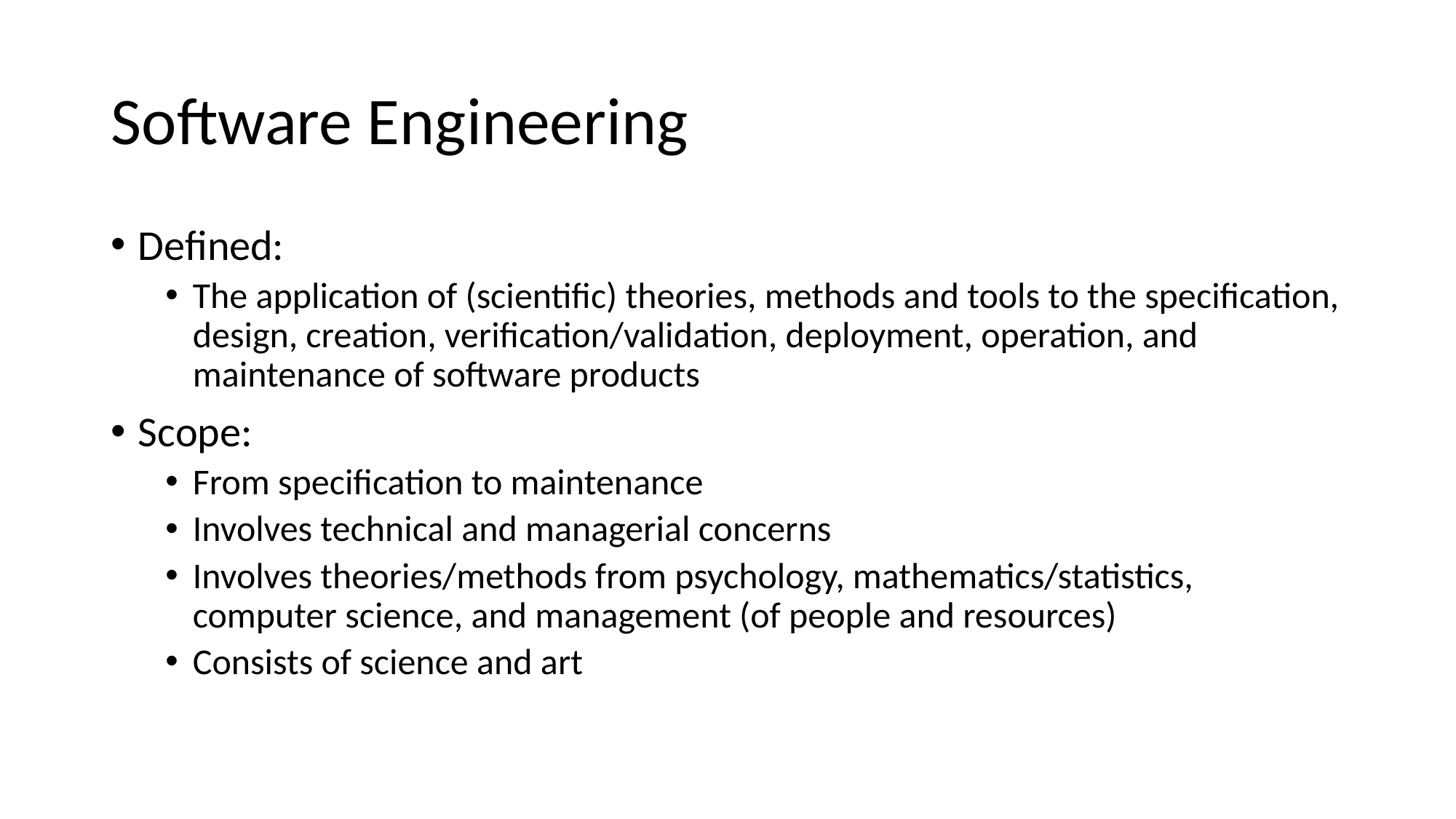

# Software Engineering
Defined:
The application of (scientific) theories, methods and tools to the specification, design, creation, verification/validation, deployment, operation, and maintenance of software products
Scope:
From specification to maintenance
Involves technical and managerial concerns
Involves theories/methods from psychology, mathematics/statistics, computer science, and management (of people and resources)
Consists of science and art